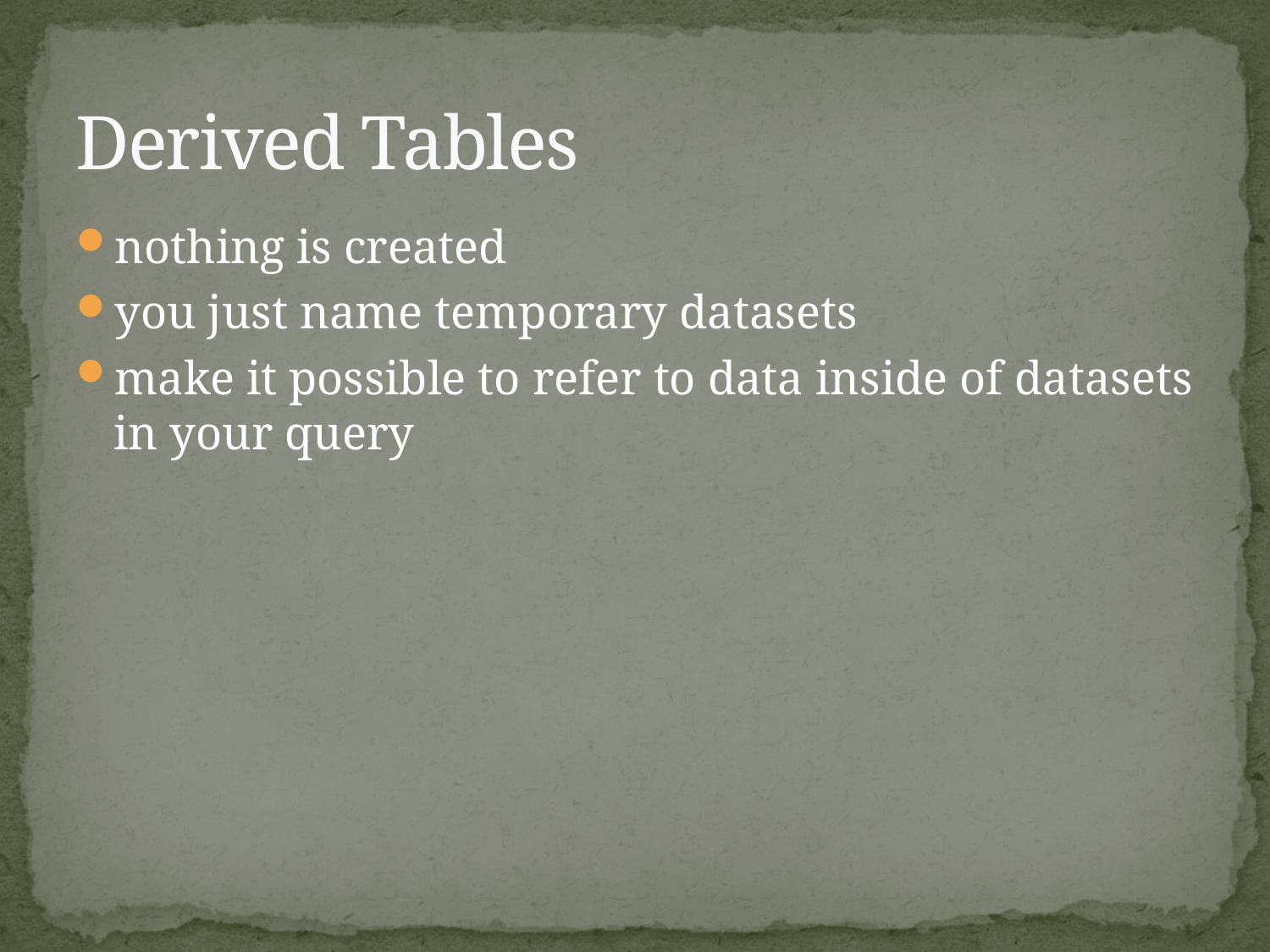

# Derived Tables
nothing is created
you just name temporary datasets
make it possible to refer to data inside of datasets in your query